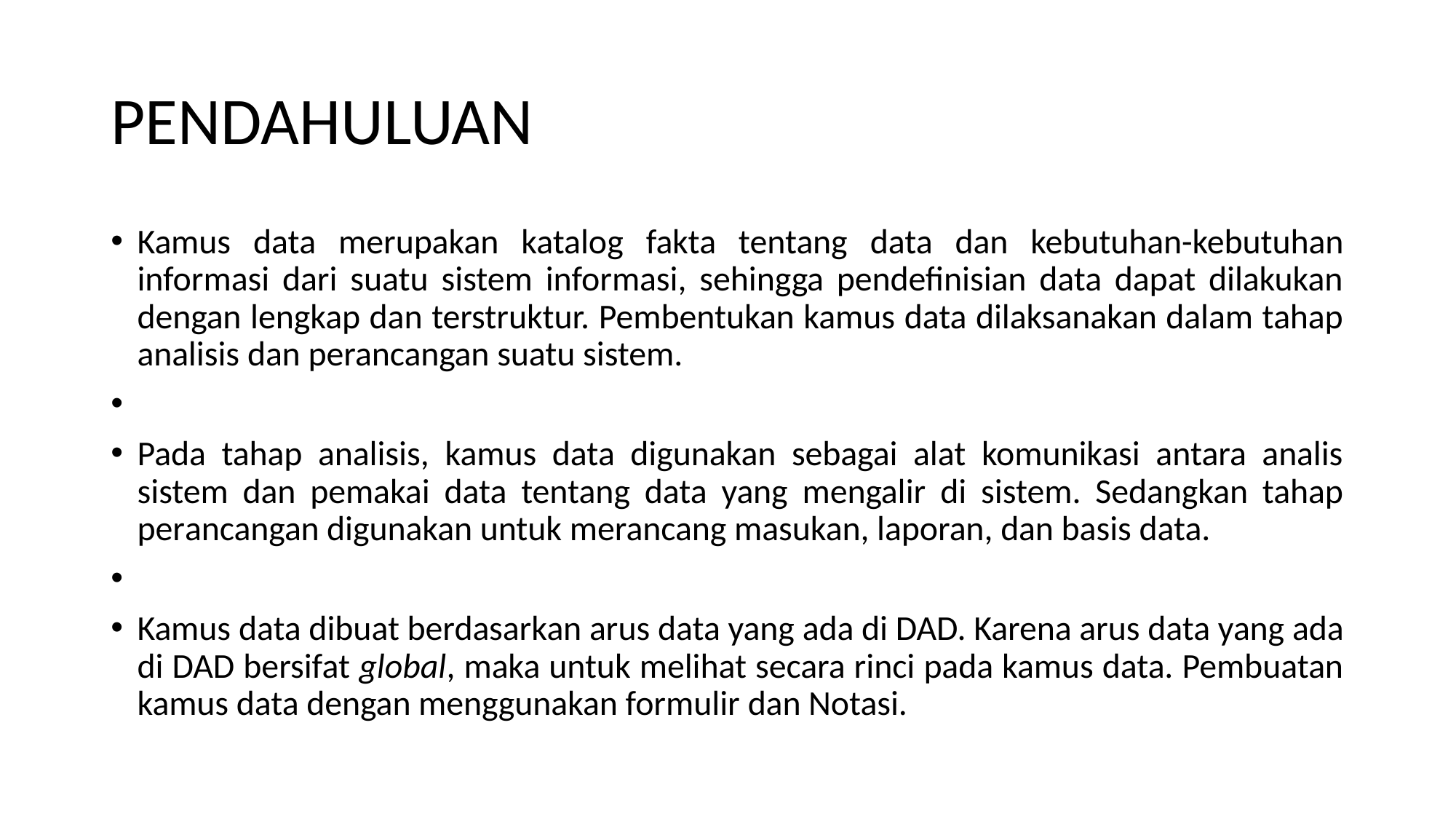

# PENDAHULUAN
Kamus data merupakan katalog fakta tentang data dan kebutuhan-kebutuhan informasi dari suatu sistem informasi, sehingga pendefinisian data dapat dilakukan dengan lengkap dan terstruktur. Pembentukan kamus data dilaksanakan dalam tahap analisis dan perancangan suatu sistem.

Pada tahap analisis, kamus data digunakan sebagai alat komunikasi antara analis sistem dan pemakai data tentang data yang mengalir di sistem. Sedangkan tahap perancangan digunakan untuk merancang masukan, laporan, dan basis data.

Kamus data dibuat berdasarkan arus data yang ada di DAD. Karena arus data yang ada di DAD bersifat global, maka untuk melihat secara rinci pada kamus data. Pembuatan kamus data dengan menggunakan formulir dan Notasi.